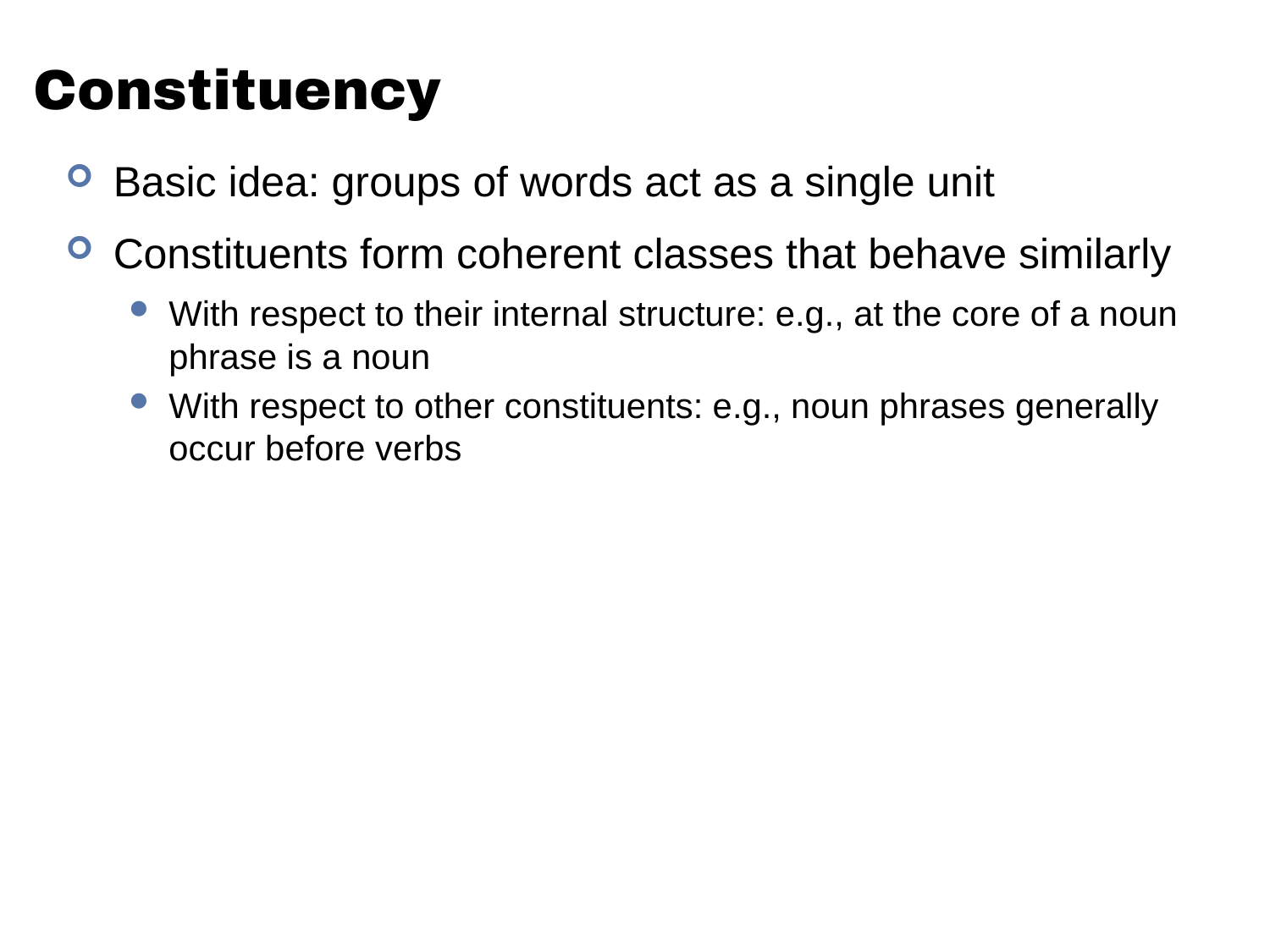

# Constituency
Basic idea: groups of words act as a single unit
Constituents form coherent classes that behave similarly
With respect to their internal structure: e.g., at the core of a noun phrase is a noun
With respect to other constituents: e.g., noun phrases generally occur before verbs